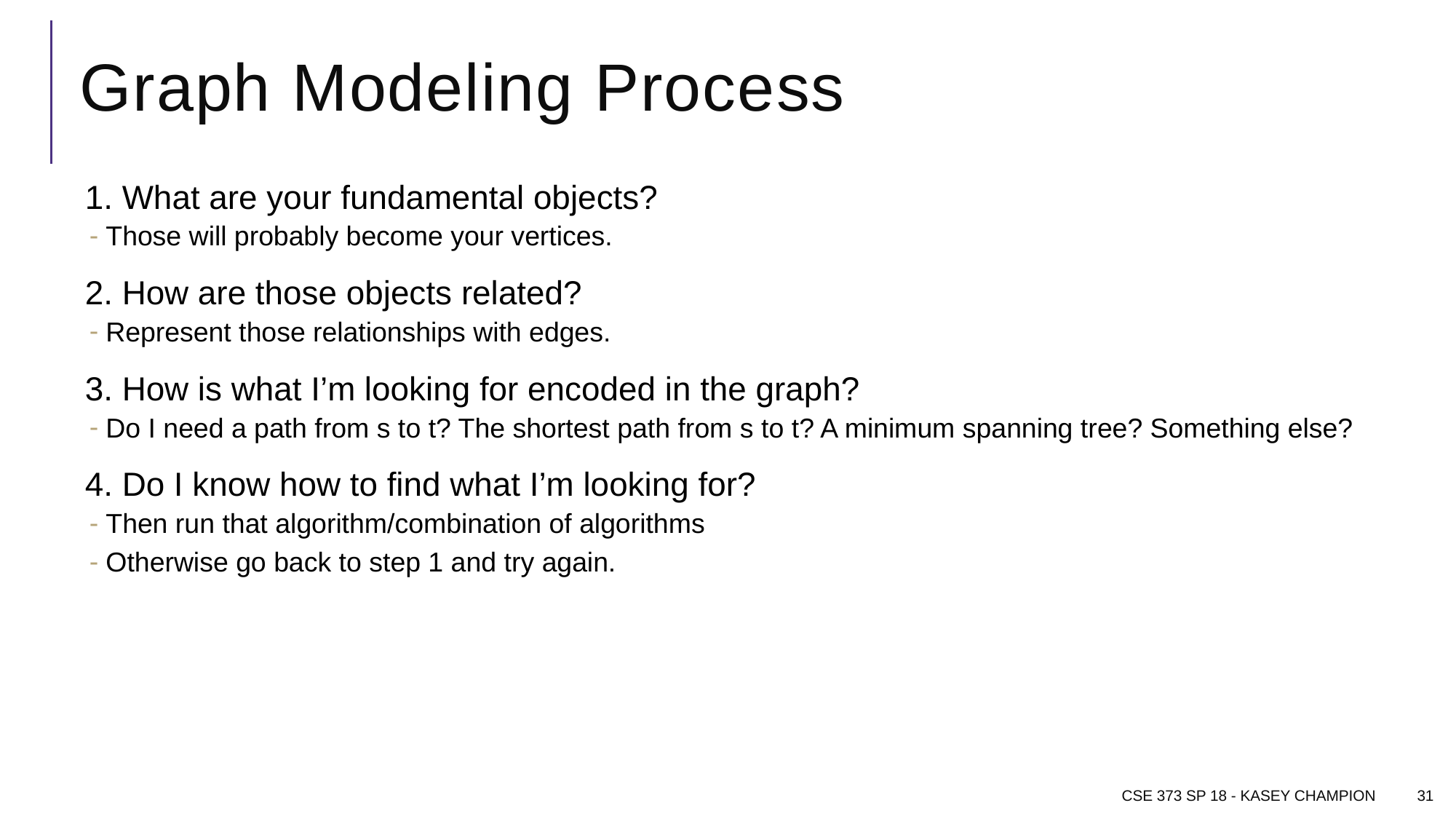

# Graph Modeling Process
1. What are your fundamental objects?
Those will probably become your vertices.
2. How are those objects related?
Represent those relationships with edges.
3. How is what I’m looking for encoded in the graph?
Do I need a path from s to t? The shortest path from s to t? A minimum spanning tree? Something else?
4. Do I know how to find what I’m looking for?
Then run that algorithm/combination of algorithms
Otherwise go back to step 1 and try again.
CSE 373 SP 18 - Kasey Champion
31